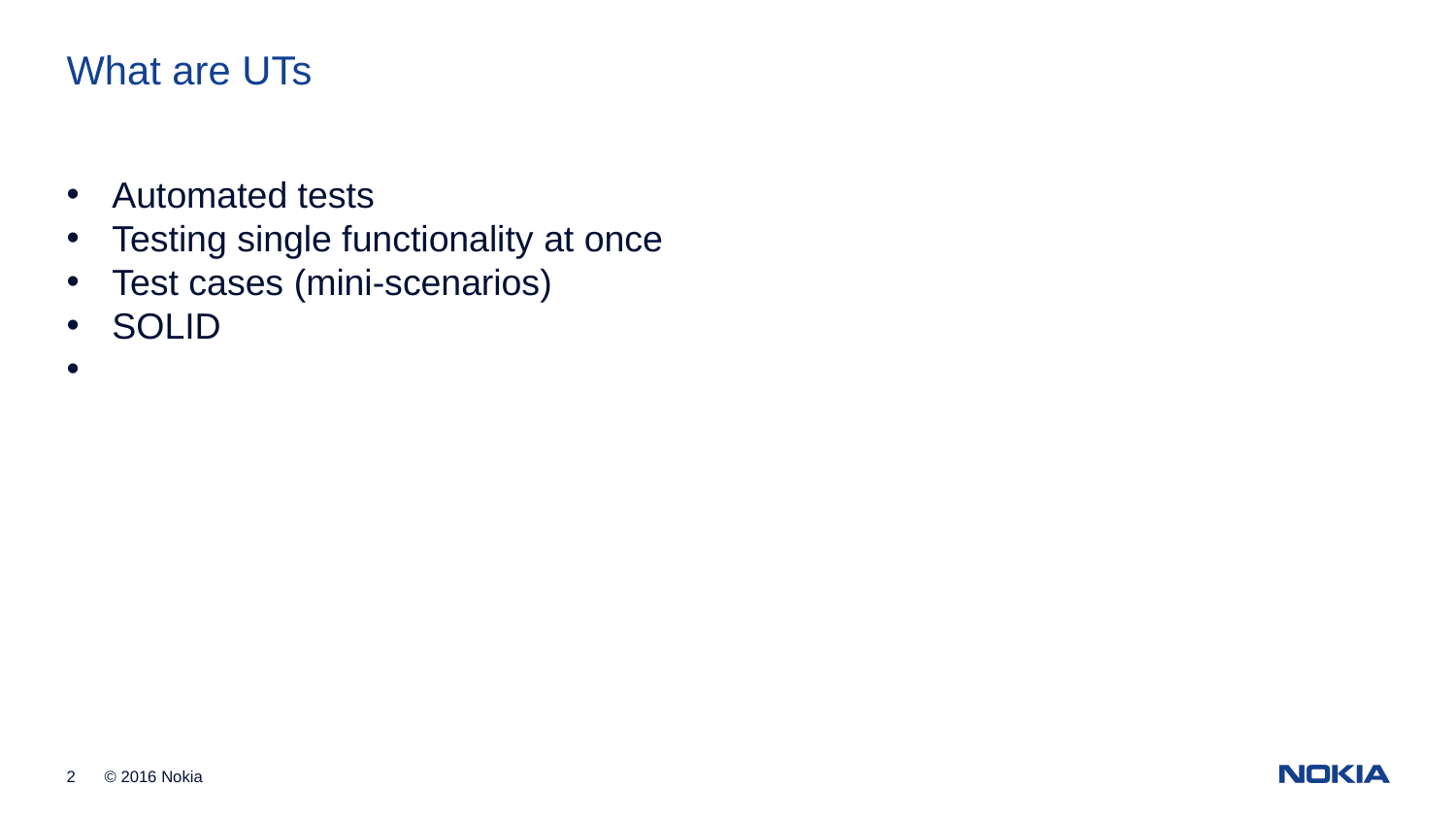

What are UTs
Automated tests
Testing single functionality at once
Test cases (mini-scenarios)
SOLID